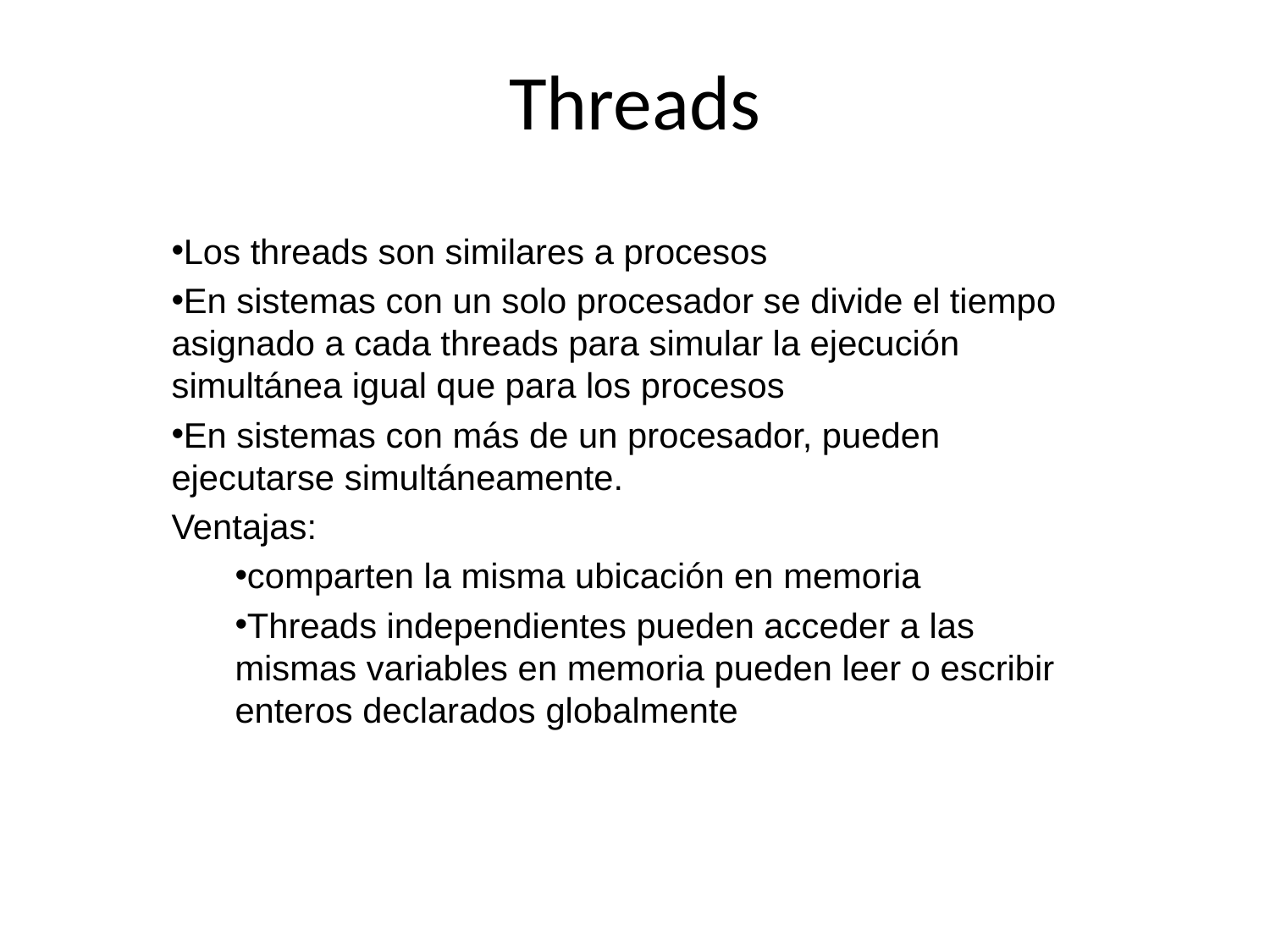

# Threads
Los threads son similares a procesos
En sistemas con un solo procesador se divide el tiempo asignado a cada threads para simular la ejecución simultánea igual que para los procesos
En sistemas con más de un procesador, pueden ejecutarse simultáneamente.
Ventajas:
comparten la misma ubicación en memoria
Threads independientes pueden acceder a las mismas variables en memoria pueden leer o escribir enteros declarados globalmente